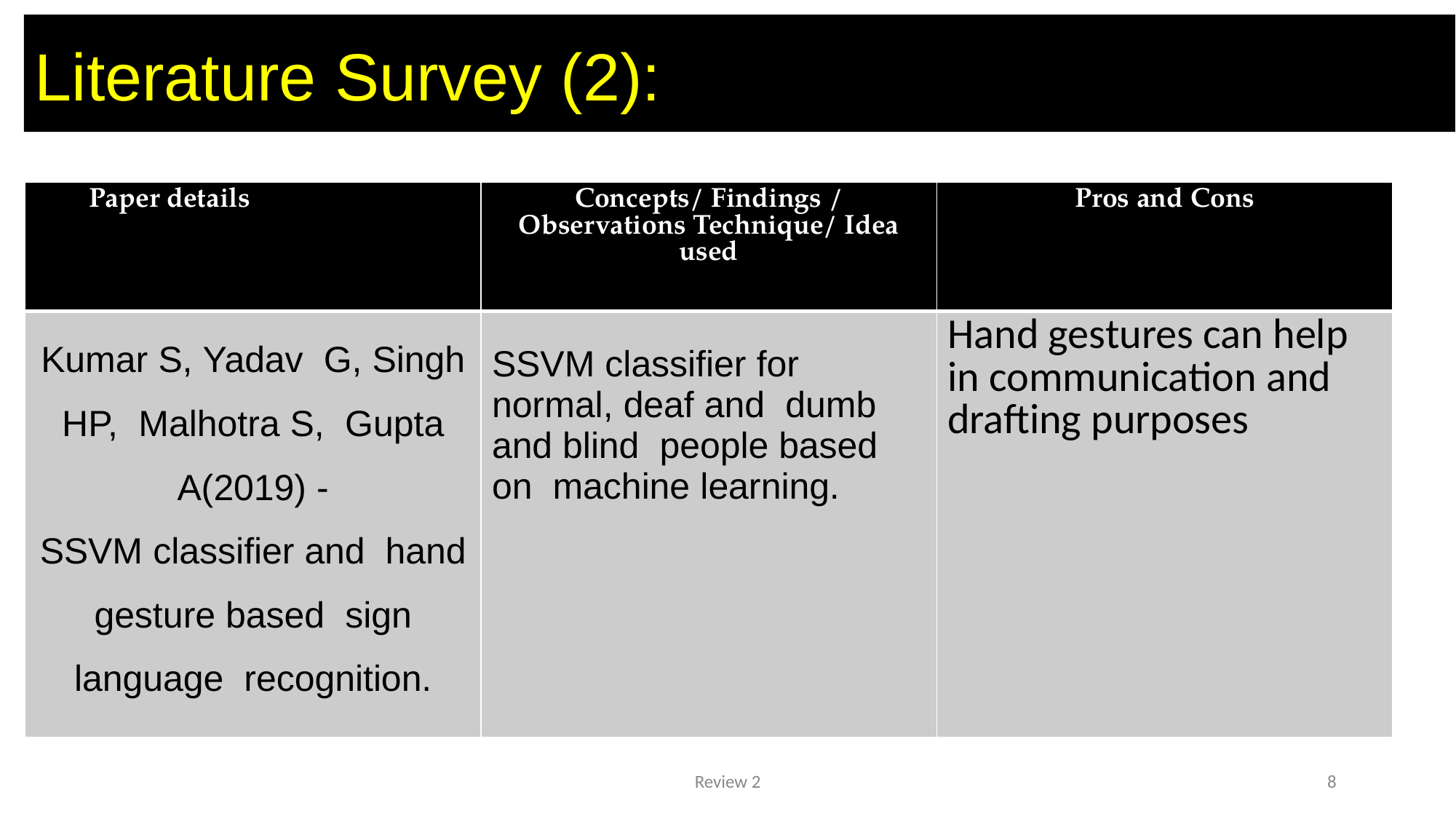

# Literature Survey (2):
| Paper details | Concepts/ Findings / Observations Technique/ Idea used | Pros and Cons |
| --- | --- | --- |
| Kumar S, Yadav G, Singh HP, Malhotra S, Gupta A(2019) - SSVM classifier and hand gesture based sign language recognition. | SSVM classifier for normal, deaf and dumb and blind people based on machine learning. | Hand gestures can help in communication and drafting purposes |

Review 2
8